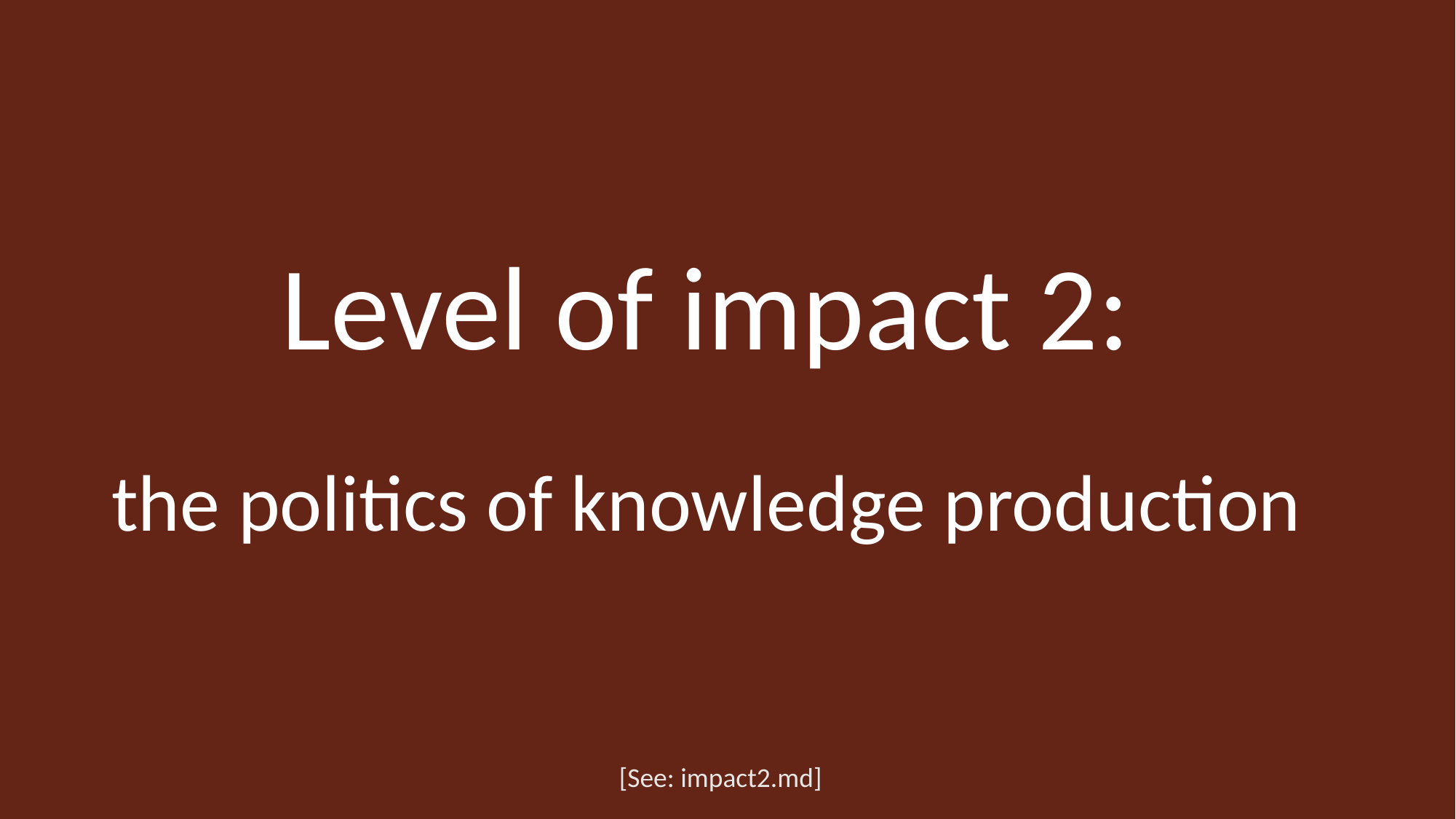

# Level of impact 2:   the politics of knowledge production
[See: impact2.md]